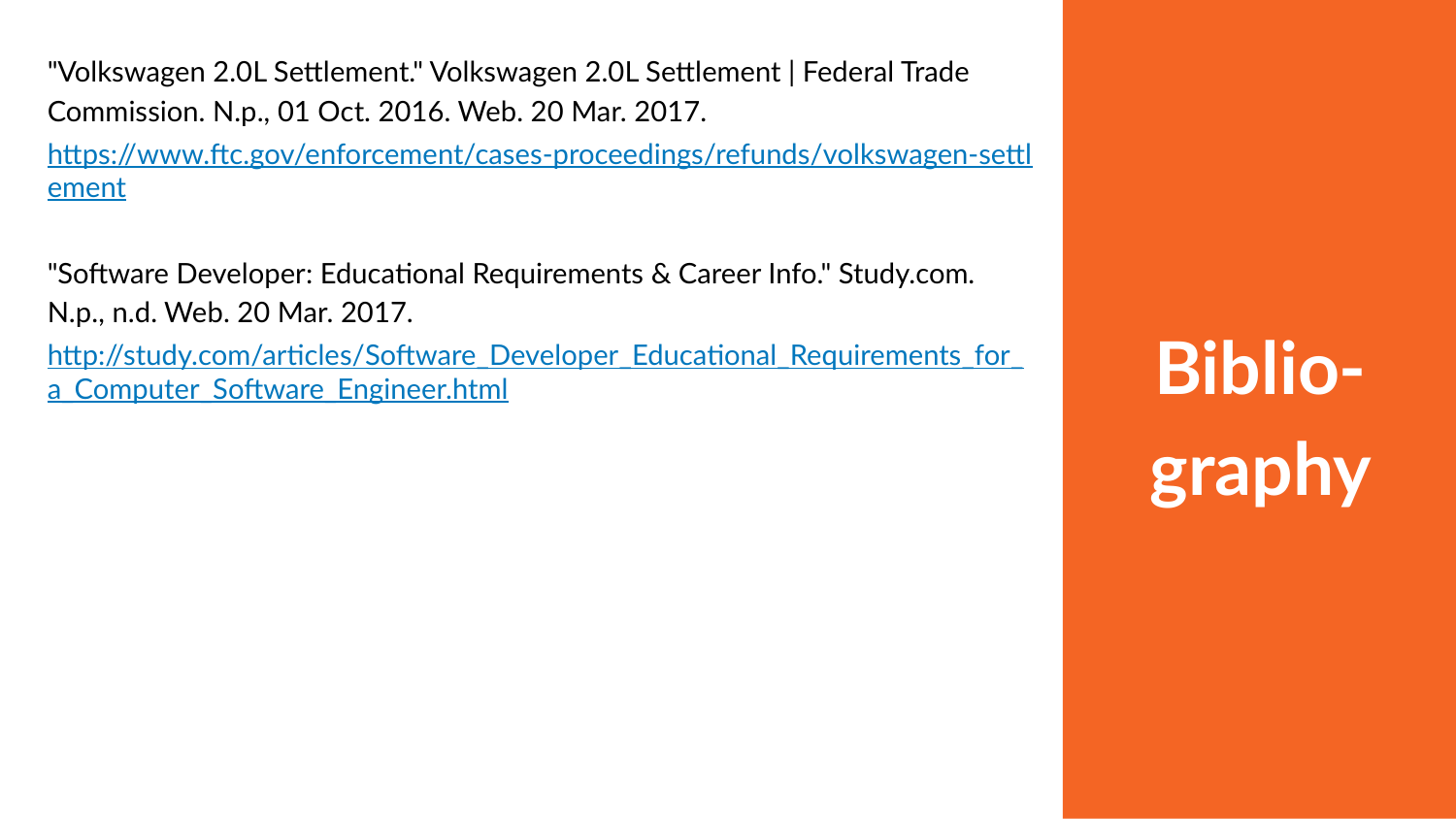

# Biblio-
graphy
"Volkswagen 2.0L Settlement." Volkswagen 2.0L Settlement | Federal Trade Commission. N.p., 01 Oct. 2016. Web. 20 Mar. 2017.
https://www.ftc.gov/enforcement/cases-proceedings/refunds/volkswagen-settlement

"Software Developer: Educational Requirements & Career Info." Study.com. N.p., n.d. Web. 20 Mar. 2017.
http://study.com/articles/Software_Developer_Educational_Requirements_for_a_Computer_Software_Engineer.html